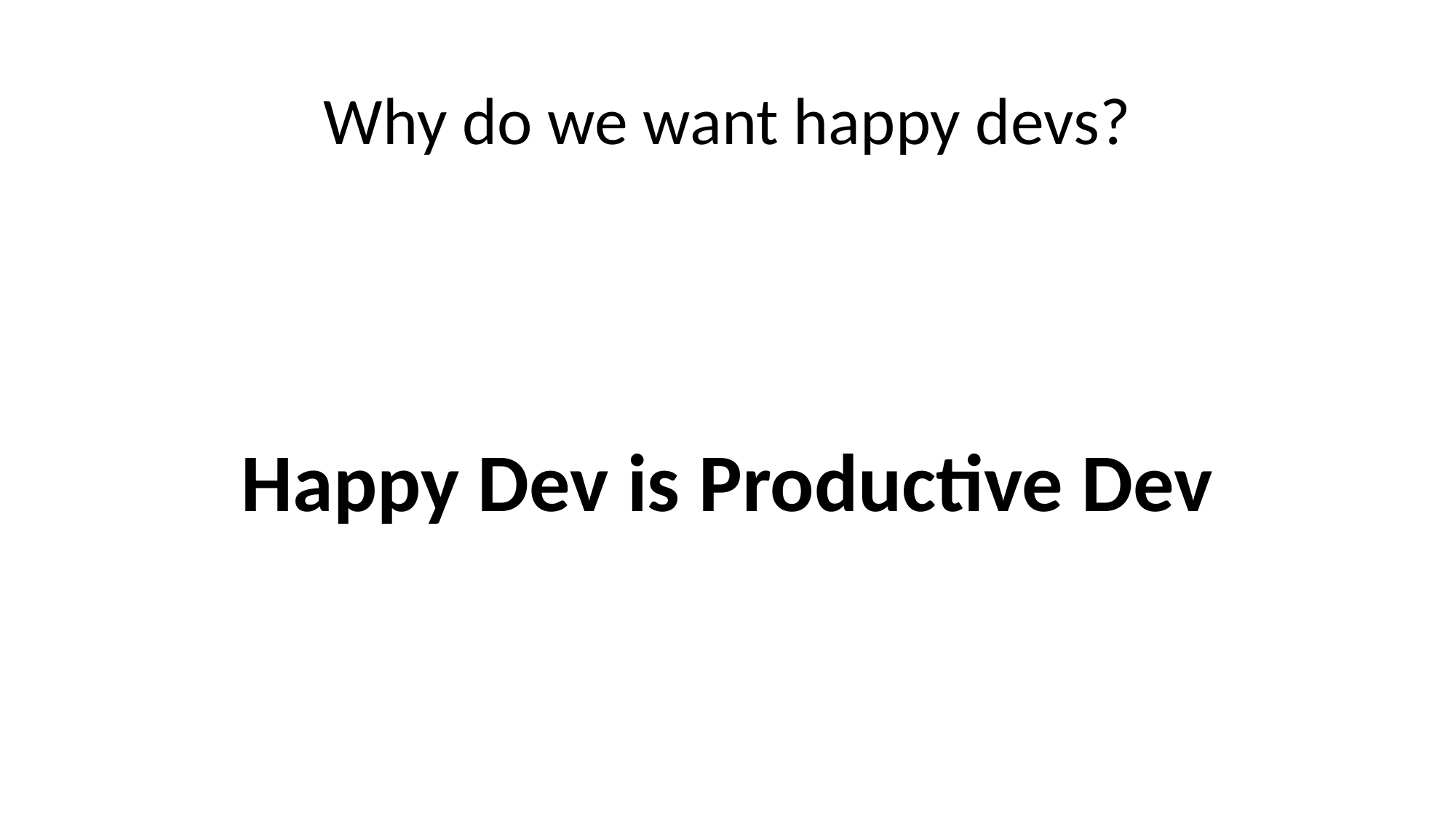

# Why do we want happy devs?

Happy Dev is Productive Dev